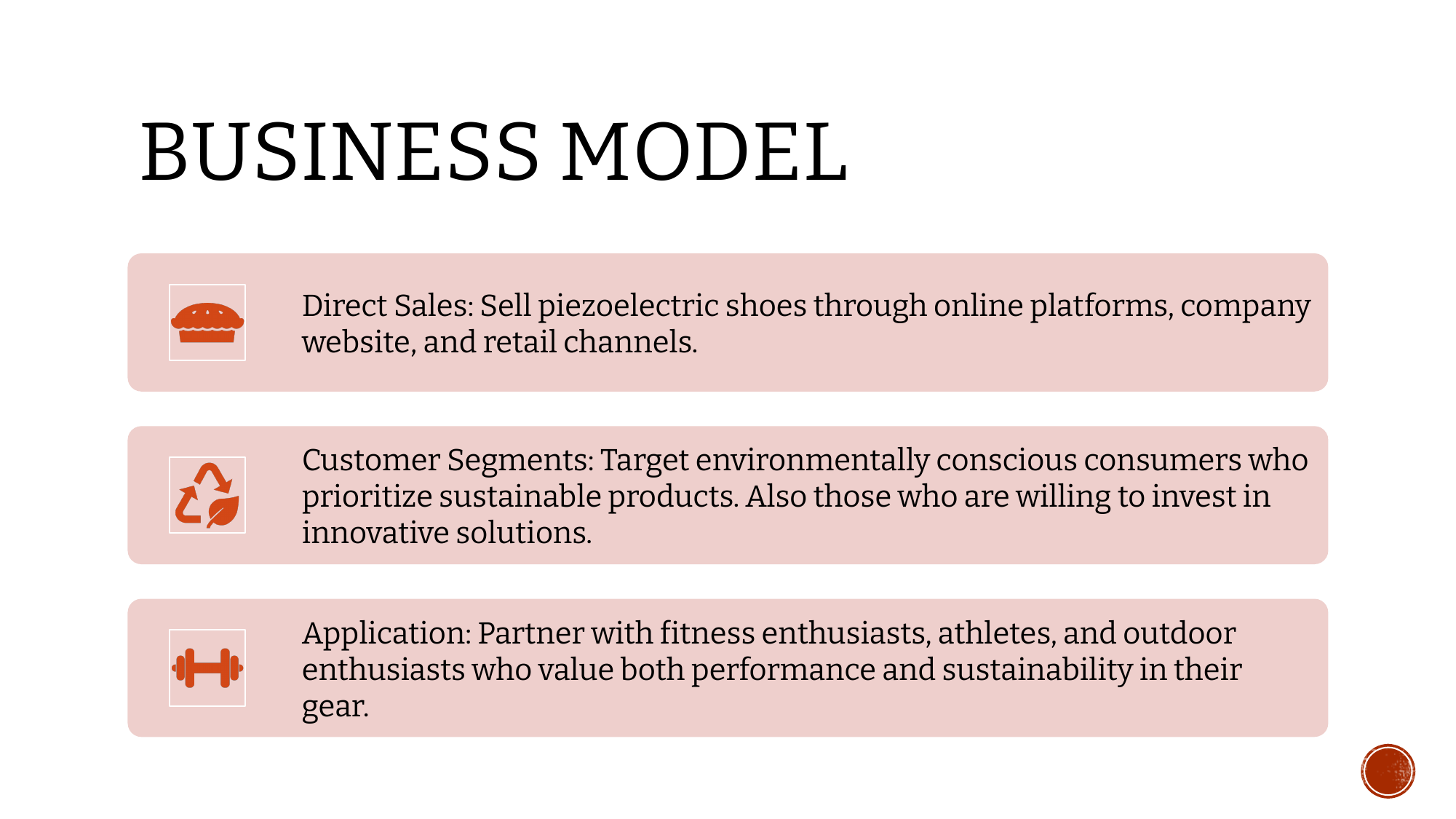

# Business Model
Direct Sales: Sell piezoelectric shoes through online platforms, company website, and retail channels.
Customer Segments: Target environmentally conscious consumers who prioritize sustainable products. Also those who are willing to invest in innovative solutions.
Application: Partner with fitness enthusiasts, athletes, and outdoor enthusiasts who value both performance and sustainability in their gear.